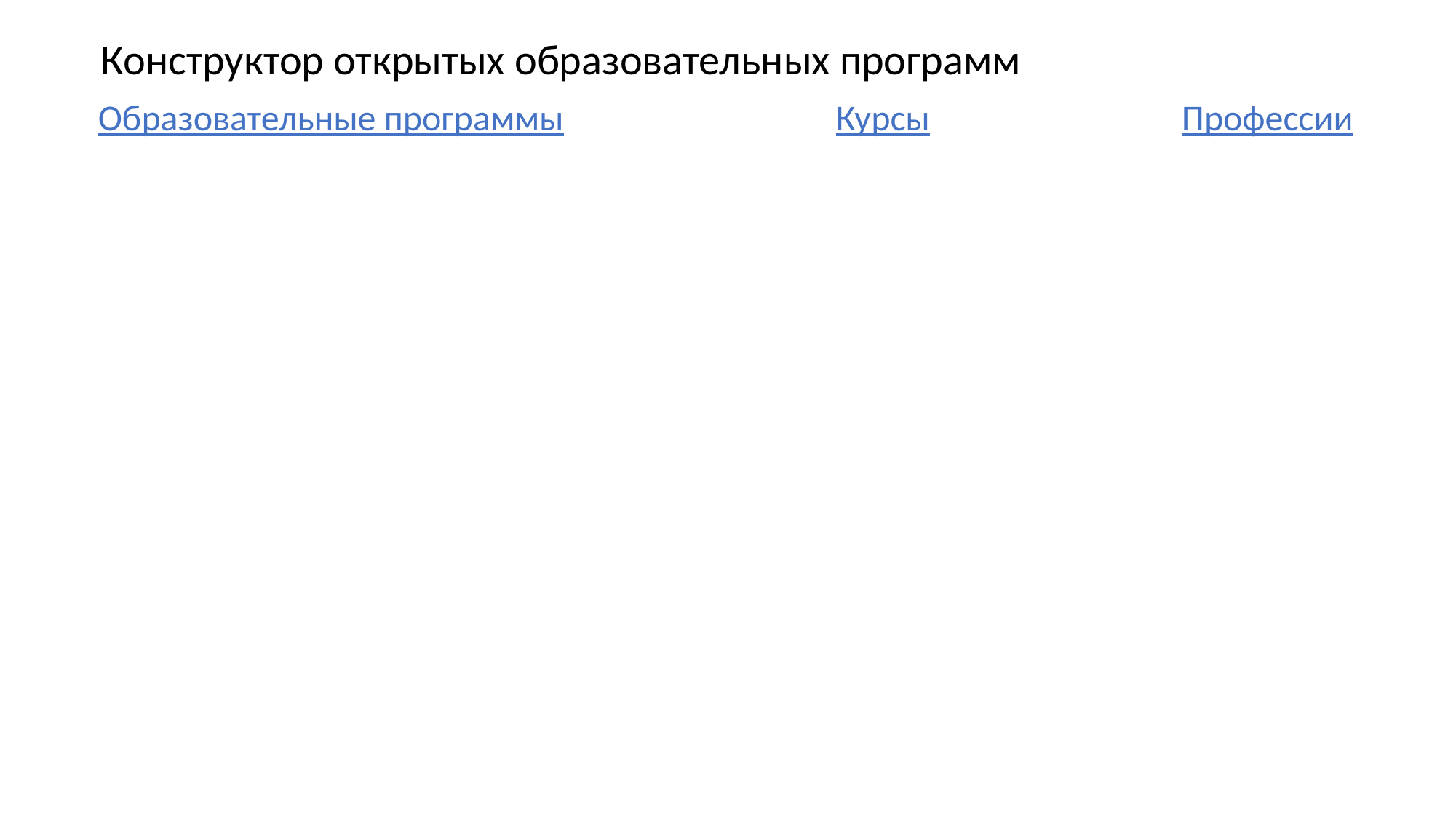

Конструктор открытых образовательных программ
Курсы
Образовательные программы
Профессии